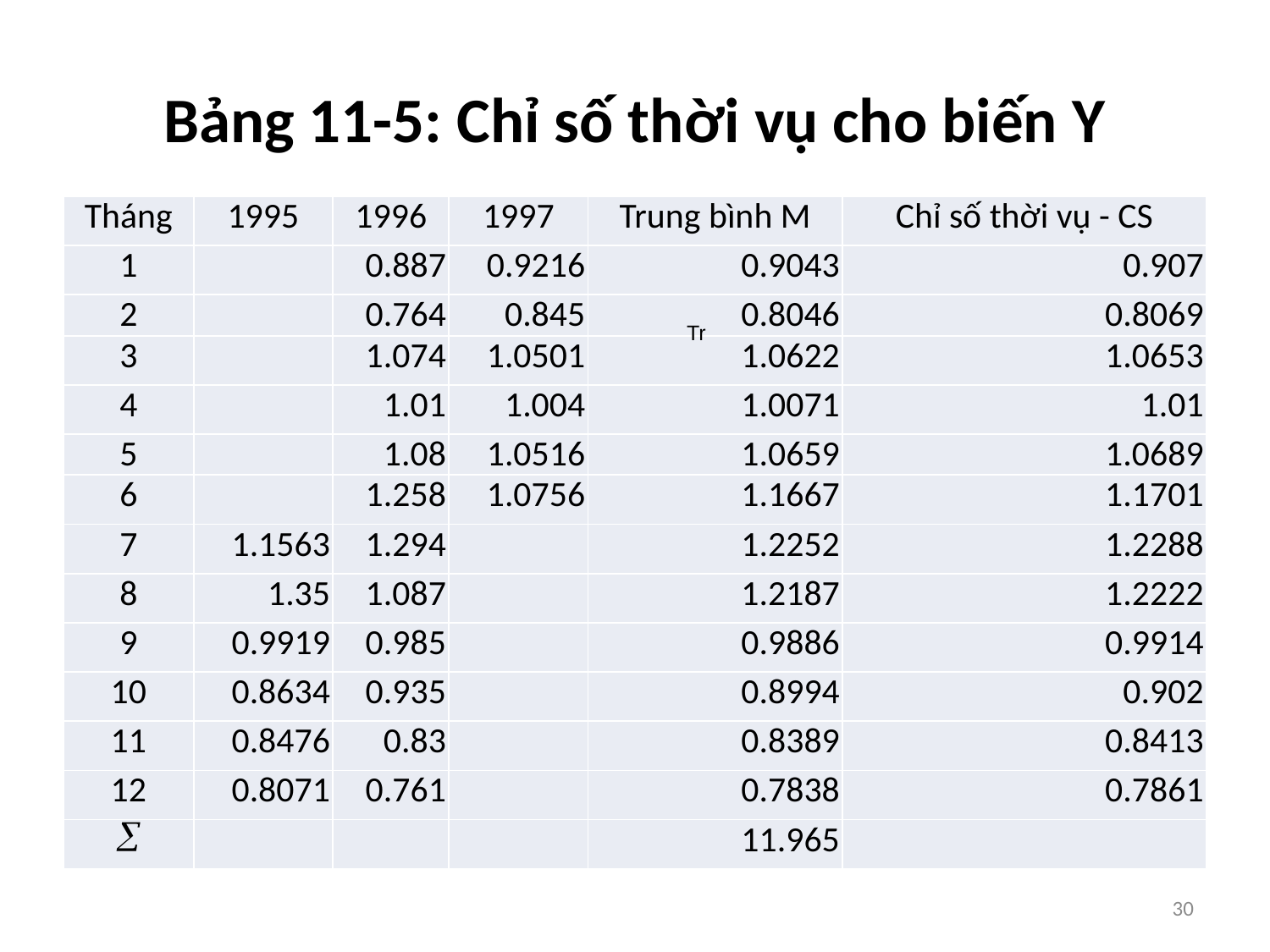

# Bảng 11-5: Chỉ số thời vụ cho biến Y
| Tháng | 1995 | 1996 | 1997 | Trung bình M | Chỉ số thời vụ - CS |
| --- | --- | --- | --- | --- | --- |
| 1 |  | 0.887 | 0.9216 | 0.9043 | 0.907 |
| 2 |  | 0.764 | 0.845 | 0.8046 | 0.8069 |
| 3 |  | 1.074 | 1.0501 | 1.0622 | 1.0653 |
| 4 |  | 1.01 | 1.004 | 1.0071 | 1.01 |
| 5 |  | 1.08 | 1.0516 | 1.0659 | 1.0689 |
| 6 |  | 1.258 | 1.0756 | 1.1667 | 1.1701 |
| 7 | 1.1563 | 1.294 |  | 1.2252 | 1.2288 |
| 8 | 1.35 | 1.087 |  | 1.2187 | 1.2222 |
| 9 | 0.9919 | 0.985 |  | 0.9886 | 0.9914 |
| 10 | 0.8634 | 0.935 |  | 0.8994 | 0.902 |
| 11 | 0.8476 | 0.83 |  | 0.8389 | 0.8413 |
| 12 | 0.8071 | 0.761 |  | 0.7838 | 0.7861 |
| ∑ |  |  |  | 11.965 |  |
Tr
30